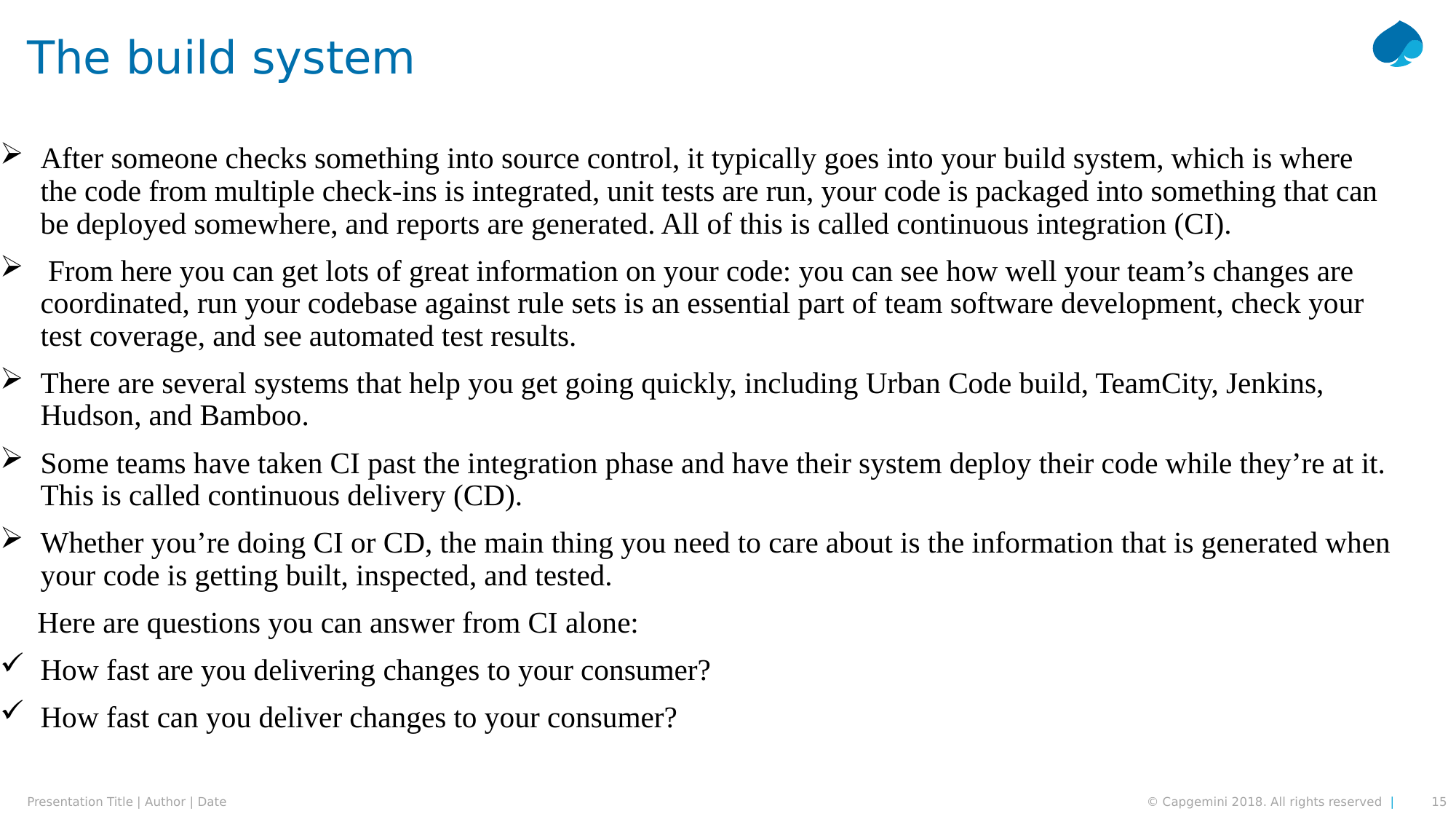

# The build system
After someone checks something into source control, it typically goes into your build system, which is where the code from multiple check-ins is integrated, unit tests are run, your code is packaged into something that can be deployed somewhere, and reports are generated. All of this is called continuous integration (CI).
 From here you can get lots of great information on your code: you can see how well your team’s changes are coordinated, run your codebase against rule sets is an essential part of team software development, check your test coverage, and see automated test results.
There are several systems that help you get going quickly, including Urban Code build, TeamCity, Jenkins, Hudson, and Bamboo.
Some teams have taken CI past the integration phase and have their system deploy their code while they’re at it. This is called continuous delivery (CD).
Whether you’re doing CI or CD, the main thing you need to care about is the information that is generated when your code is getting built, inspected, and tested.
     Here are questions you can answer from CI alone:
How fast are you delivering changes to your consumer?
How fast can you deliver changes to your consumer?